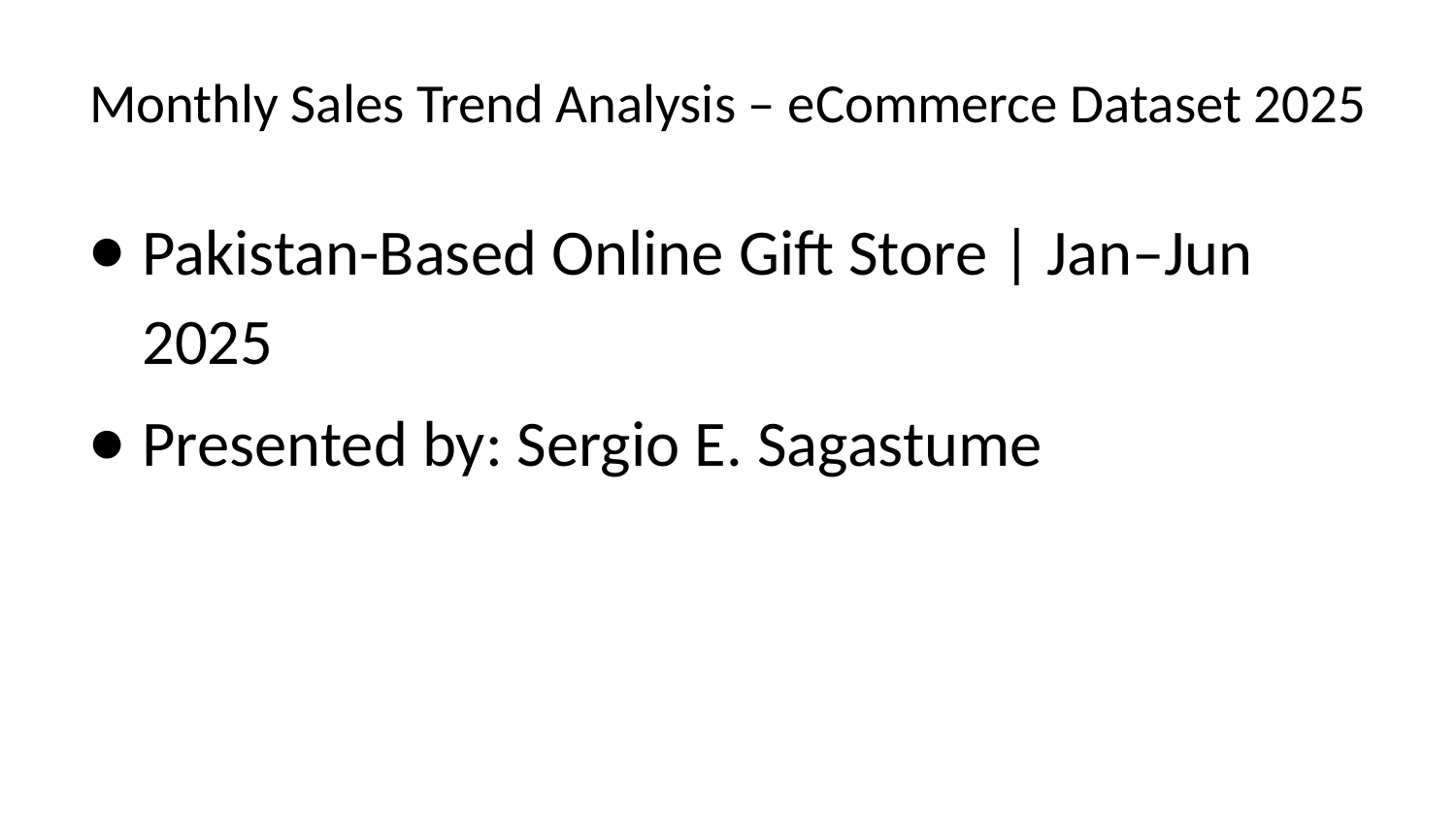

# Monthly Sales Trend Analysis – eCommerce Dataset 2025
Pakistan-Based Online Gift Store | Jan–Jun 2025
Presented by: Sergio E. Sagastume